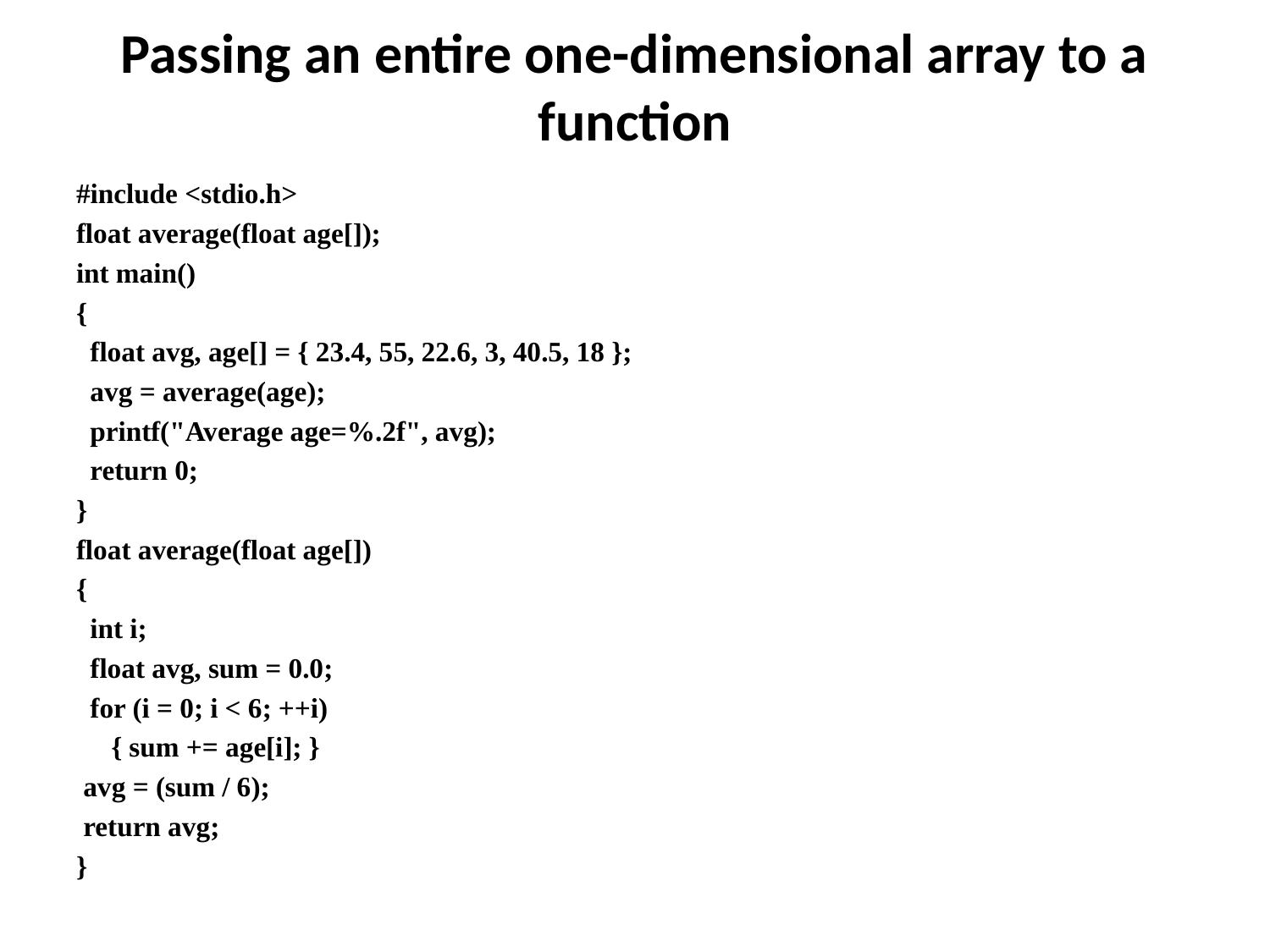

# Passing an entire one-dimensional array to a function
#include <stdio.h>
float average(float age[]);
int main()​
{
  float avg, age[] = { 23.4, 55, 22.6, 3, 40.5, 18 };
  avg = average(age);
  printf("Average age=%.2f", avg);
  return 0;
}
float average(float age[])
{
  int i;
  float avg, sum = 0.0;
  for (i = 0; i < 6; ++i)
     { sum += age[i]; }
 avg = (sum / 6);
 return avg;
}